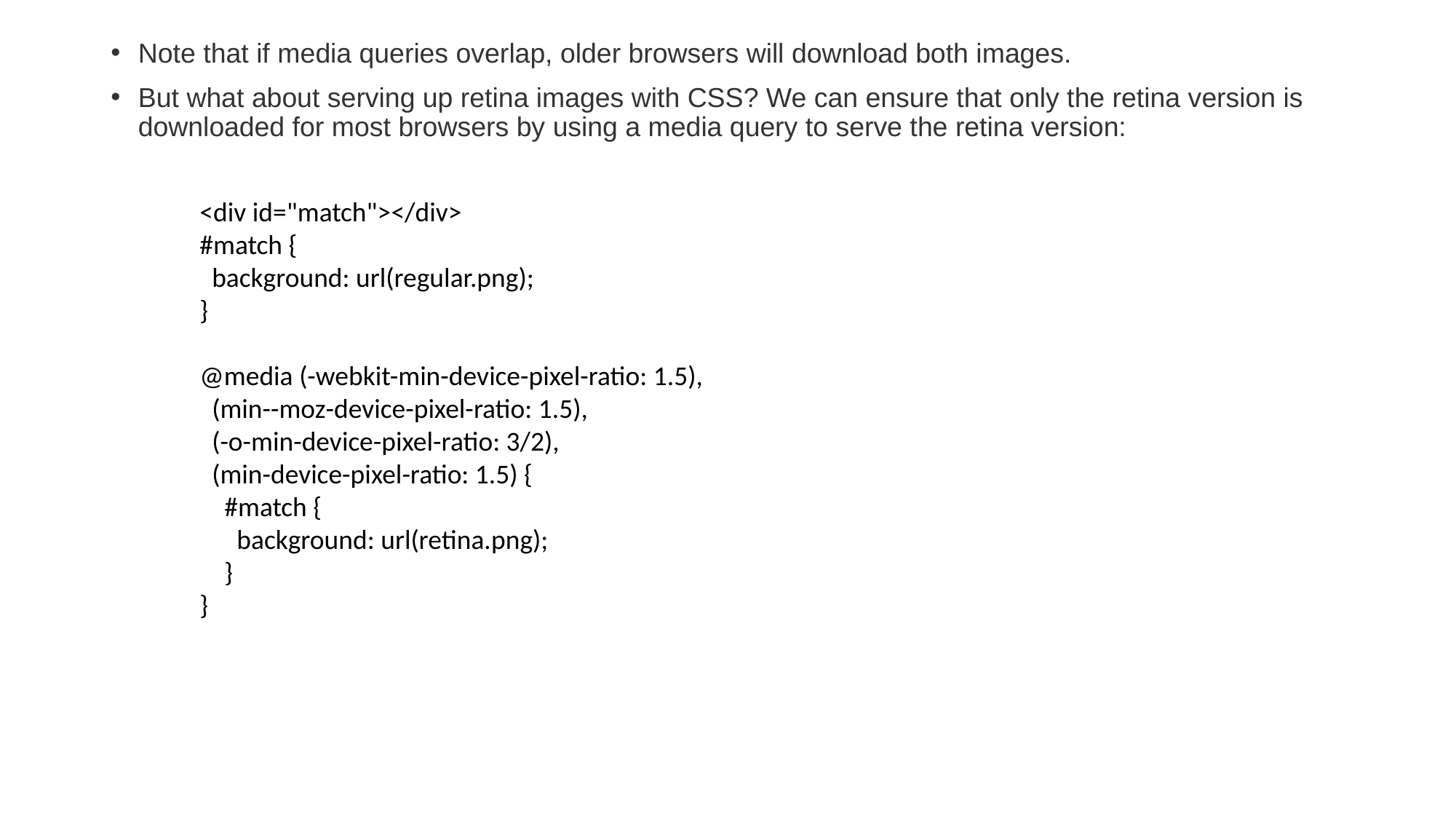

Note that if media queries overlap, older browsers will download both images.
But what about serving up retina images with CSS? We can ensure that only the retina version is downloaded for most browsers by using a media query to serve the retina version:

<div id="match"></div>
#match {
  background: url(regular.png);
}

@media (-webkit-min-device-pixel-ratio: 1.5),
  (min--moz-device-pixel-ratio: 1.5),
  (-o-min-device-pixel-ratio: 3/2),
  (min-device-pixel-ratio: 1.5) {
    #match {
      background: url(retina.png);
    }
}